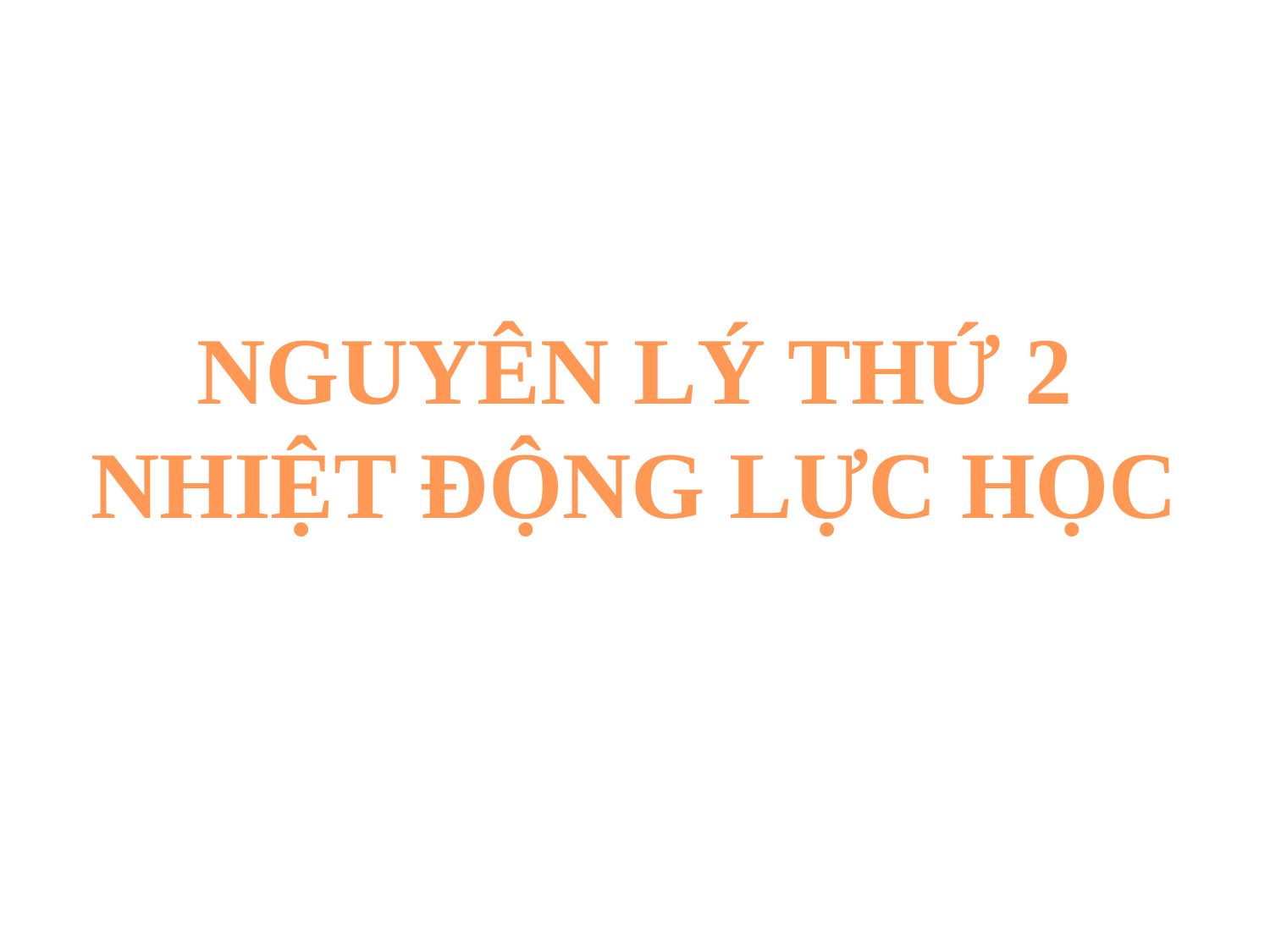

# NGUYÊN LÝ THỨ 2 NHIỆT ĐỘNG LỰC HỌC